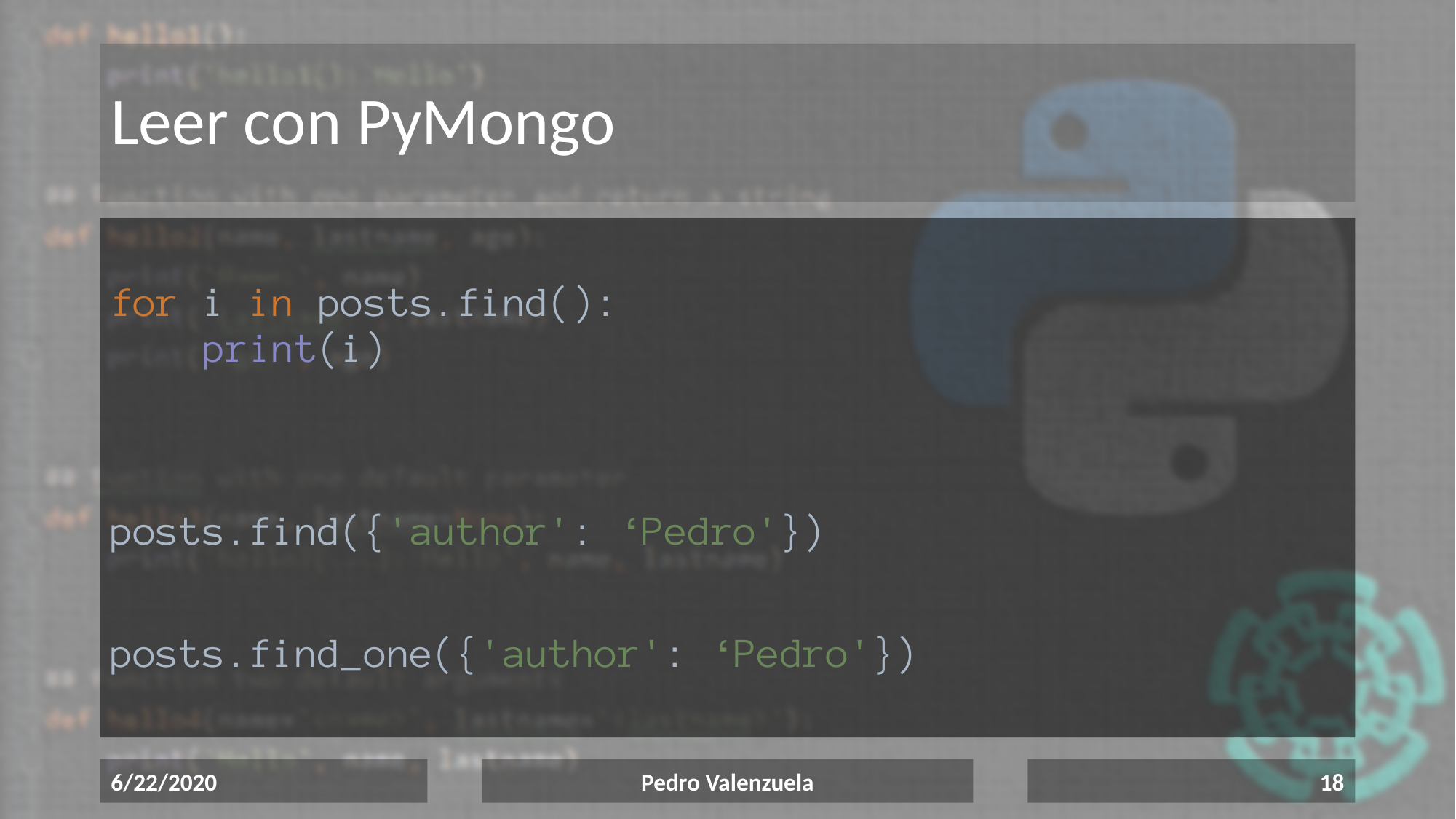

# Leer con PyMongo
for i in posts.find():
    print(i)

posts.find({'author': ‘Pedro'})

posts.find_one({'author': ‘Pedro'})
6/22/2020
Pedro Valenzuela
18